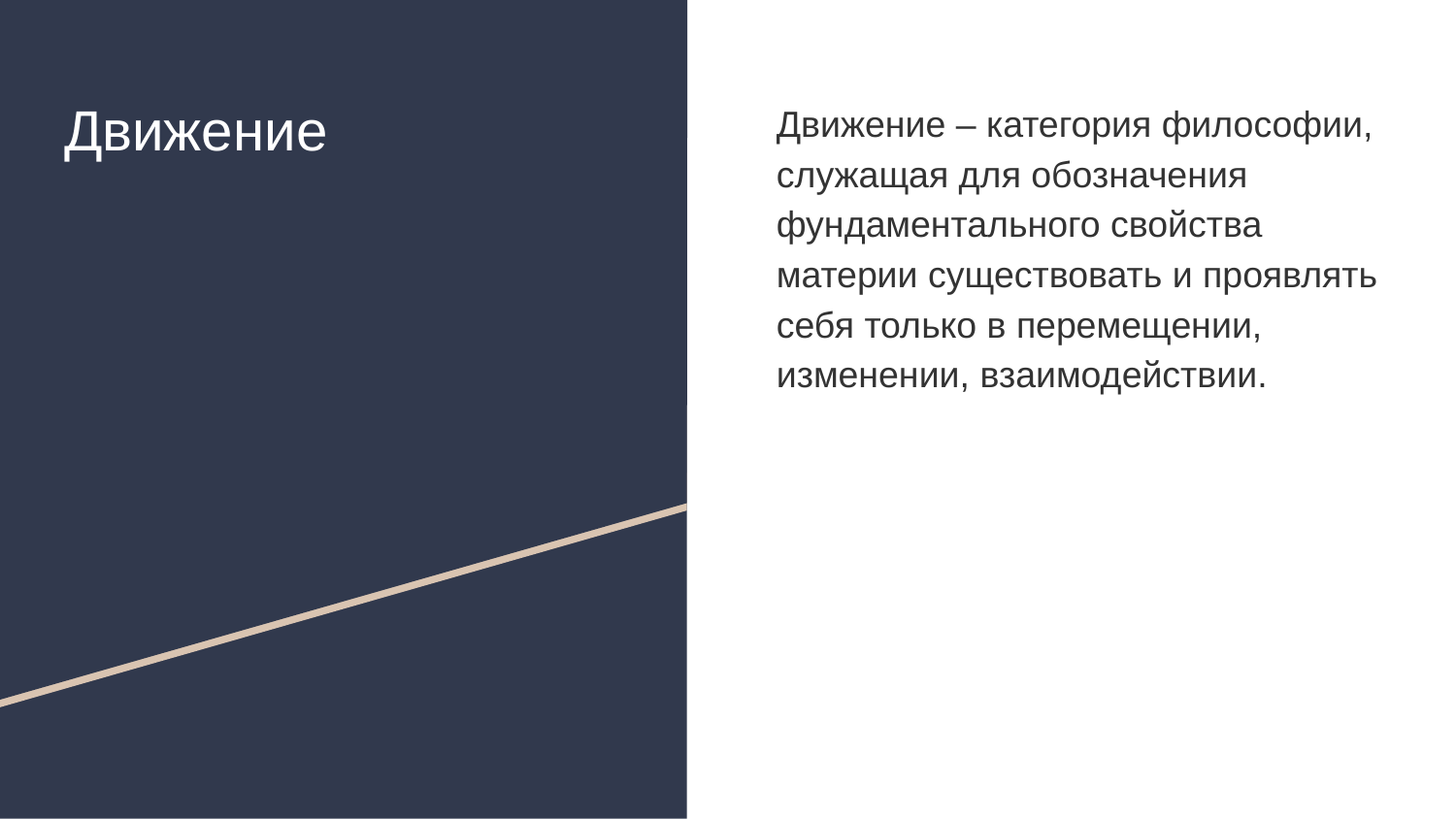

# Движение
Движение – категория философии, служащая для обозначения фундаментального свойства материи существовать и проявлять себя только в перемещении, изменении, взаимодействии.